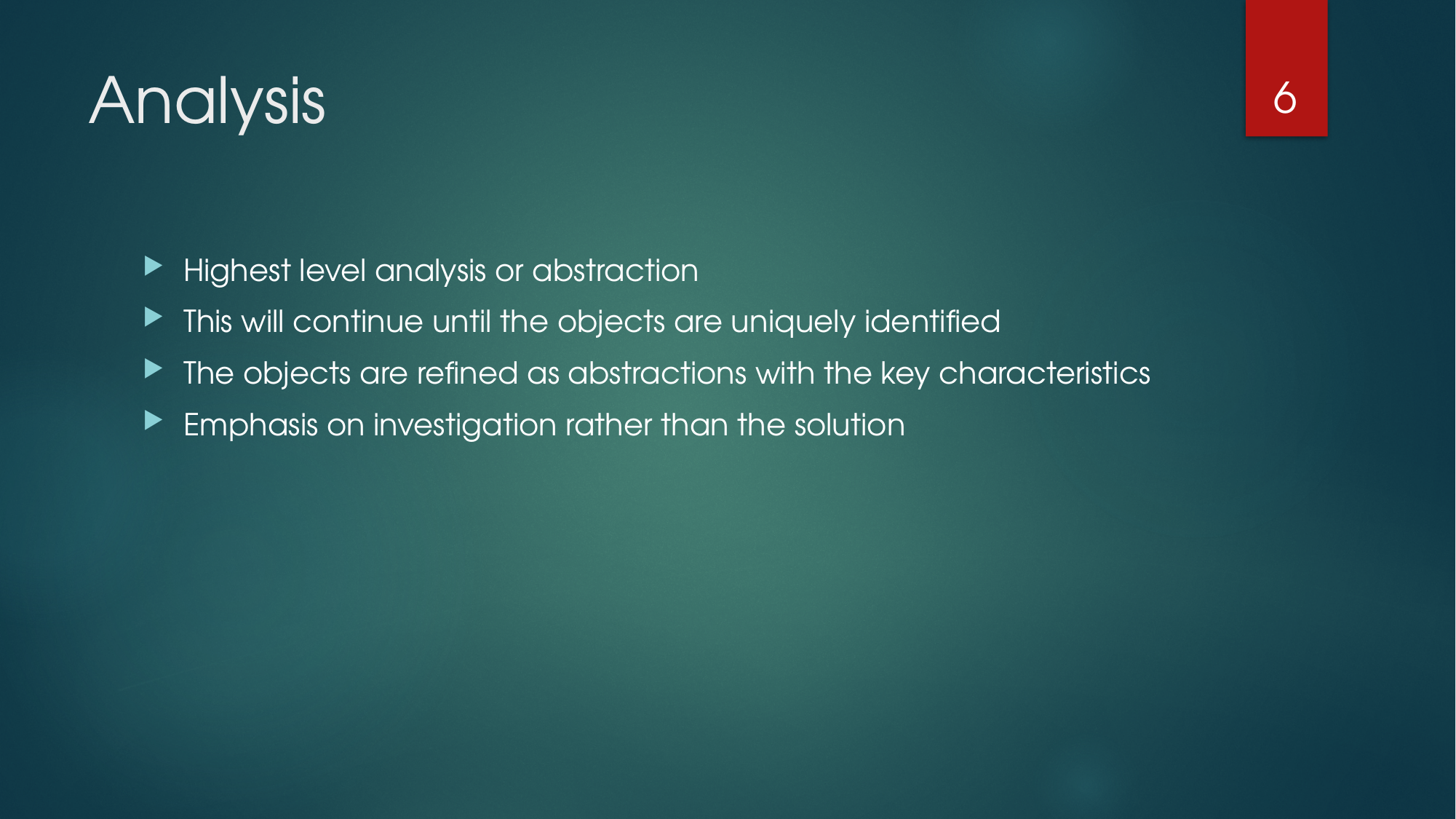

6
# Analysis
Highest level analysis or abstraction
This will continue until the objects are uniquely identified
The objects are refined as abstractions with the key characteristics
Emphasis on investigation rather than the solution